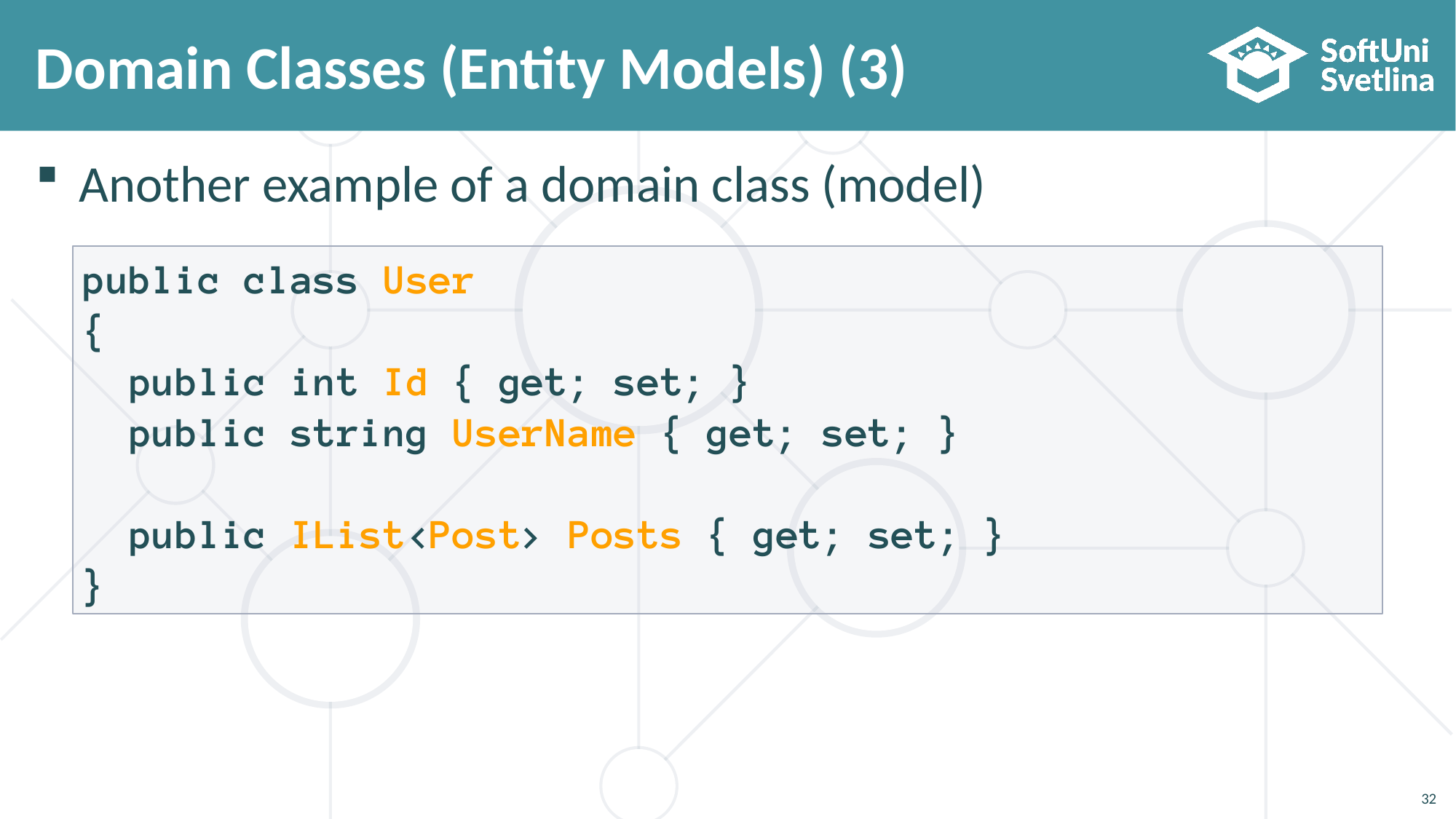

# Domain Classes (Entity Models) (3)
Another example of a domain class (model)
public class User
{
  public int Id { get; set; }
  public string UserName { get; set; }

  public IList<Post> Posts { get; set; }
}
32